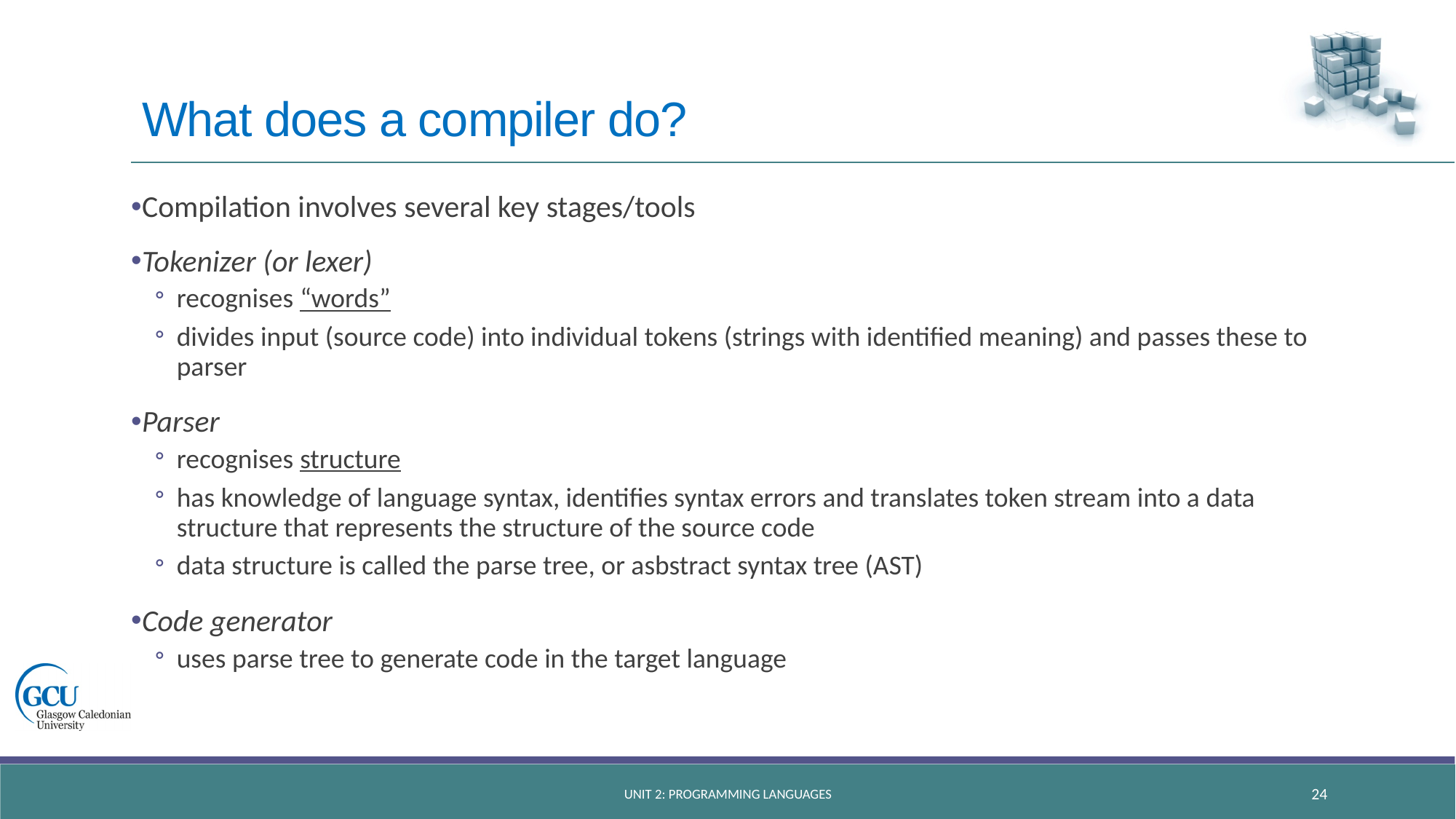

# What does a compiler do?
Compilation involves several key stages/tools
Tokenizer (or lexer)
recognises “words”
divides input (source code) into individual tokens (strings with identified meaning) and passes these to parser
Parser
recognises structure
has knowledge of language syntax, identifies syntax errors and translates token stream into a data structure that represents the structure of the source code
data structure is called the parse tree, or asbstract syntax tree (AST)
Code generator
uses parse tree to generate code in the target language
Unit 2: Programming languages
24